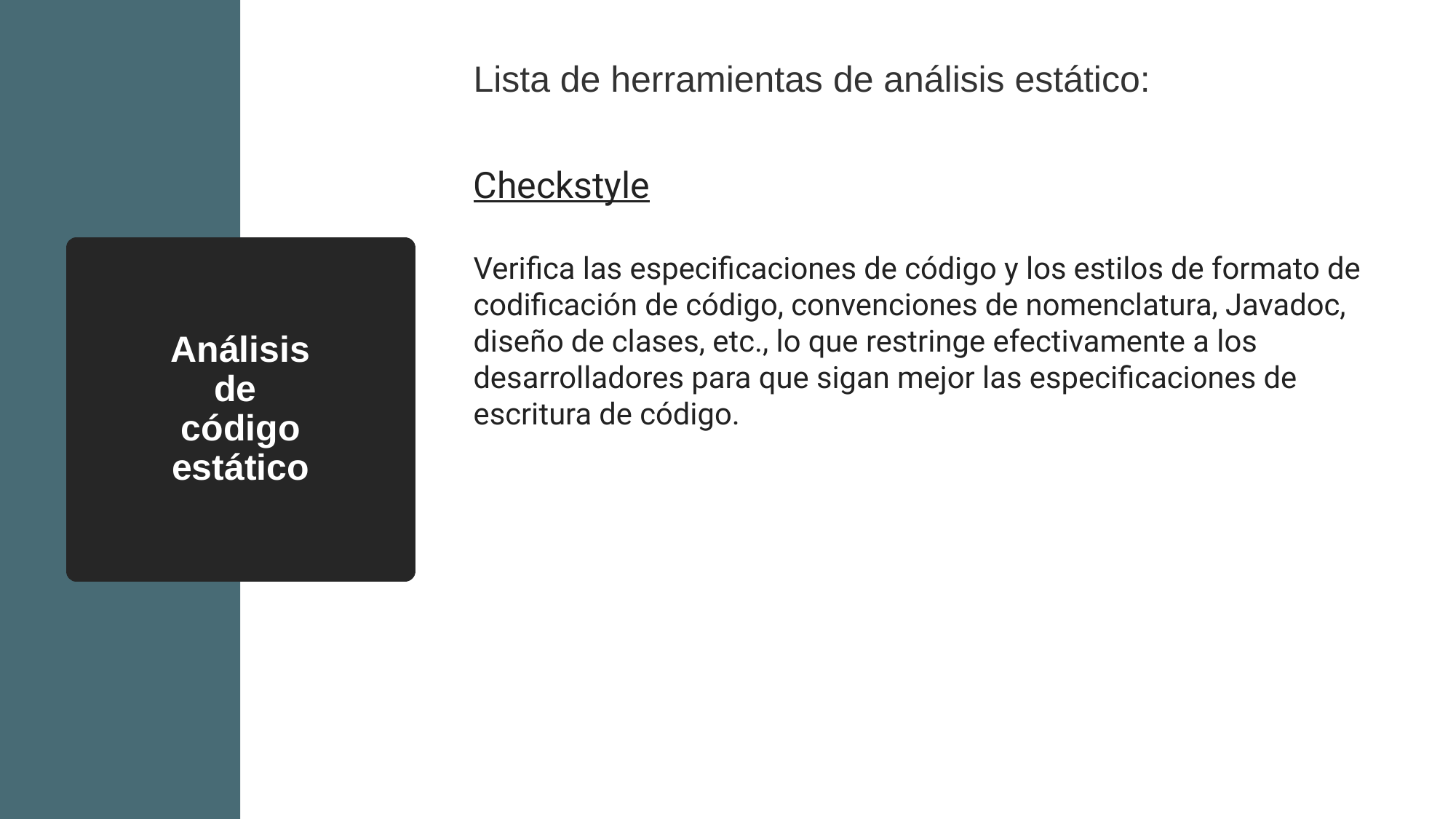

Lista de herramientas de análisis estático:
Checkstyle

Verifica las especificaciones de código y los estilos de formato de codificación de código, convenciones de nomenclatura, Javadoc, diseño de clases, etc., lo que restringe efectivamente a los desarrolladores para que sigan mejor las especificaciones de escritura de código.
# Análisis de código estático